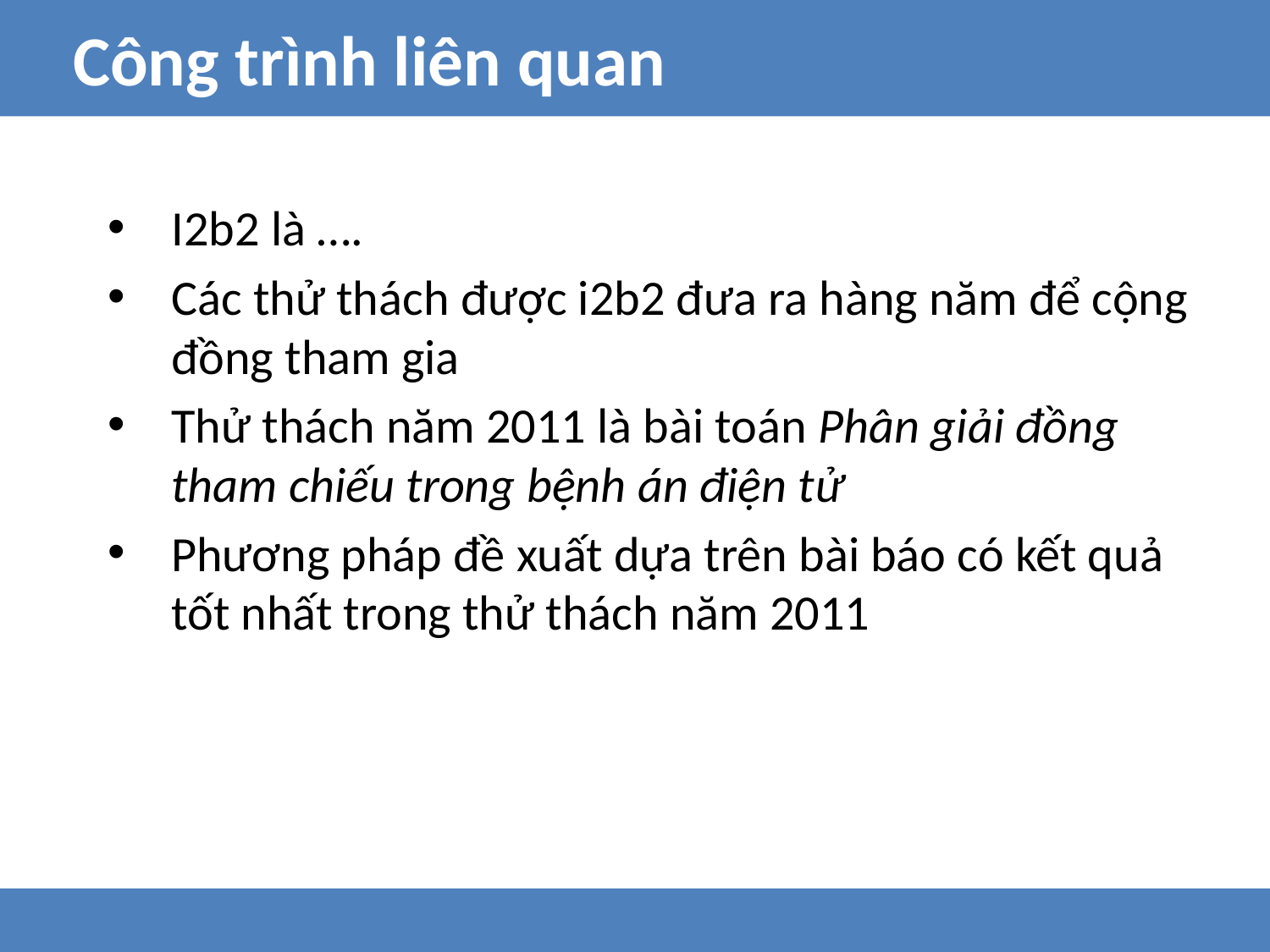

Công trình liên quan
I2b2 là ….
Các thử thách được i2b2 đưa ra hàng năm để cộng đồng tham gia
Thử thách năm 2011 là bài toán Phân giải đồng tham chiếu trong bệnh án điện tử
Phương pháp đề xuất dựa trên bài báo có kết quả tốt nhất trong thử thách năm 2011